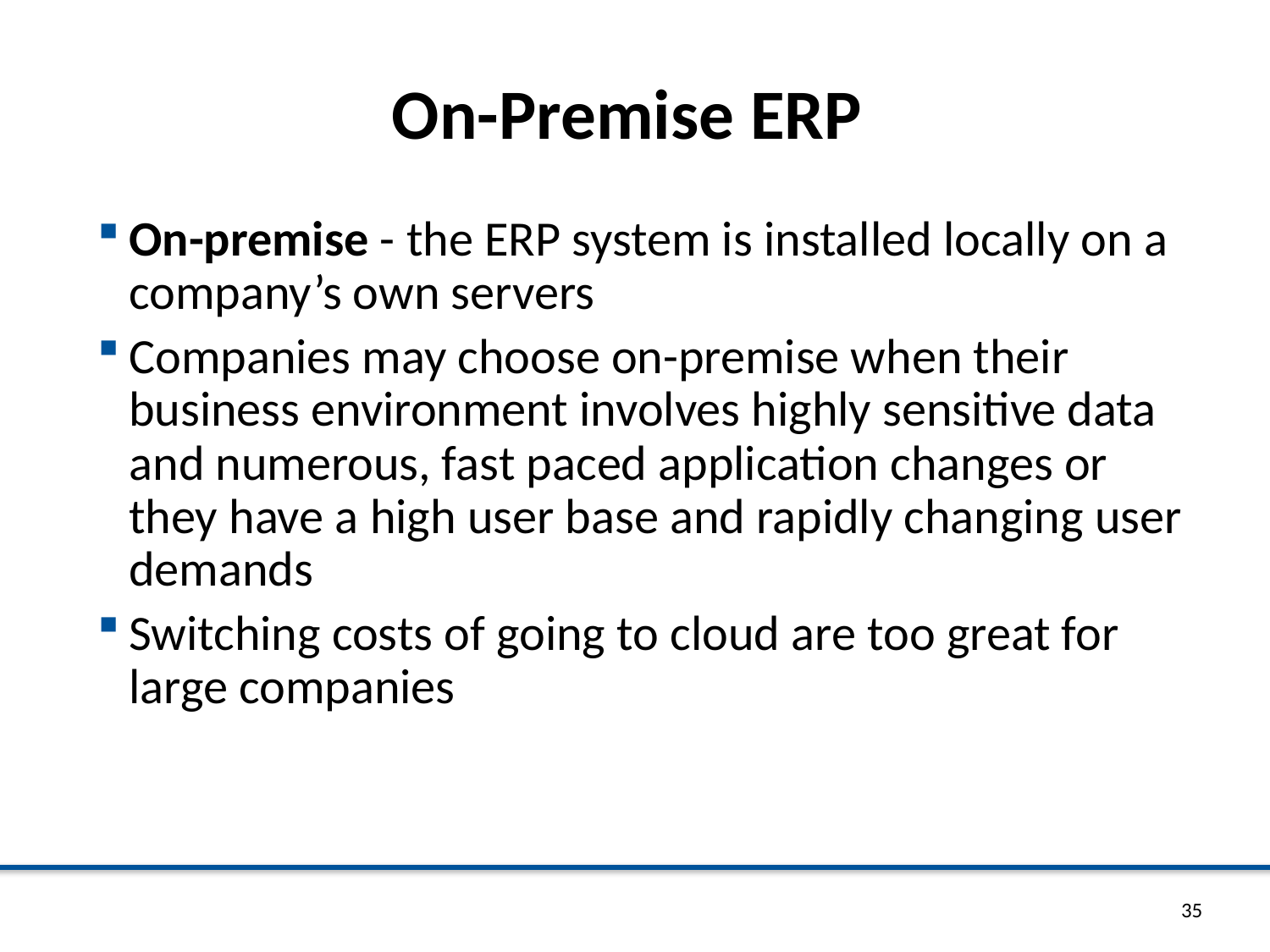

# On-Premise ERP
On-premise - the ERP system is installed locally on a company’s own servers
Companies may choose on-premise when their business environment involves highly sensitive data and numerous, fast paced application changes or they have a high user base and rapidly changing user demands
Switching costs of going to cloud are too great for large companies
35